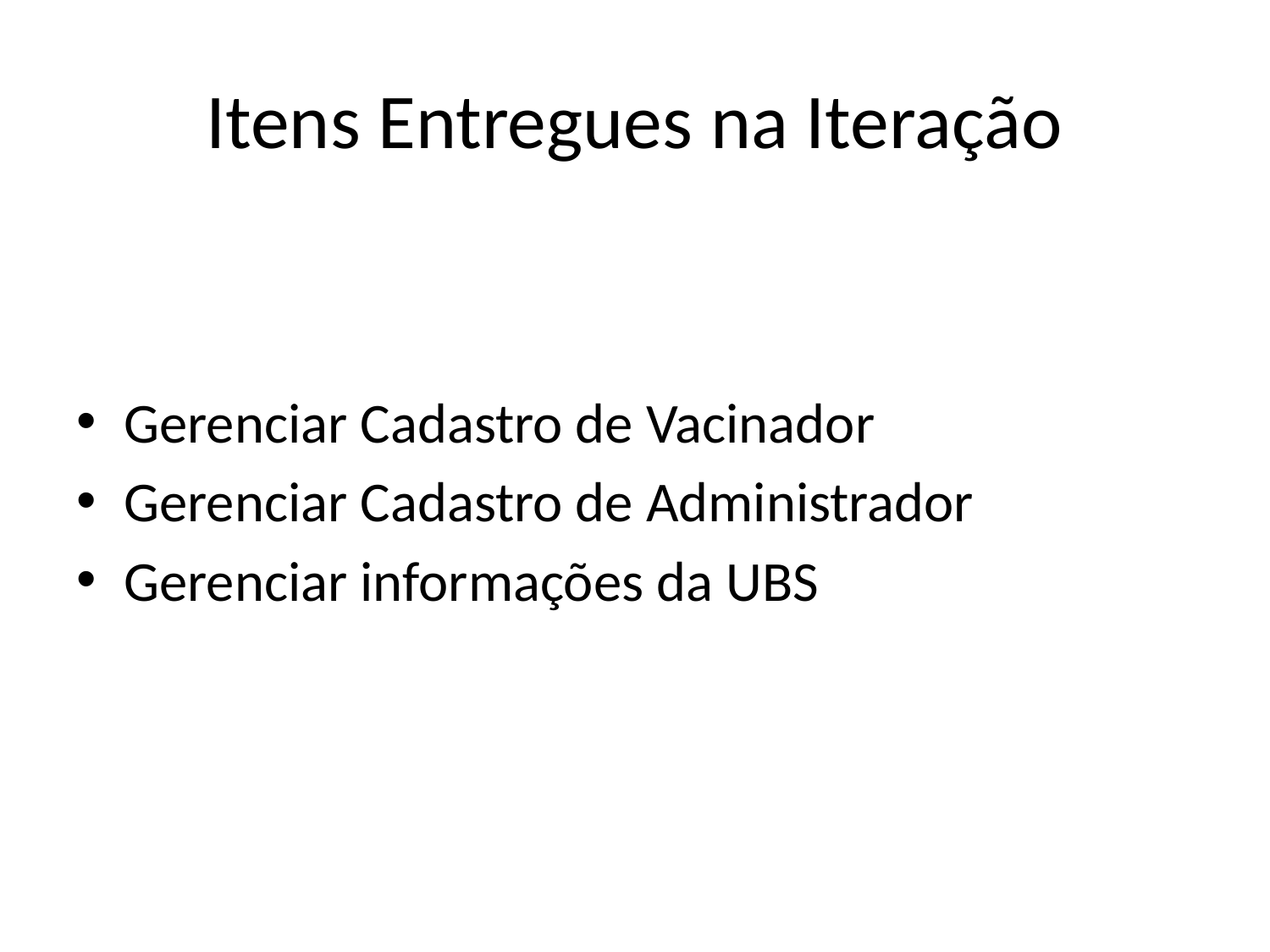

# Itens Entregues na Iteração

Gerenciar Cadastro de Vacinador
Gerenciar Cadastro de Administrador
Gerenciar informações da UBS